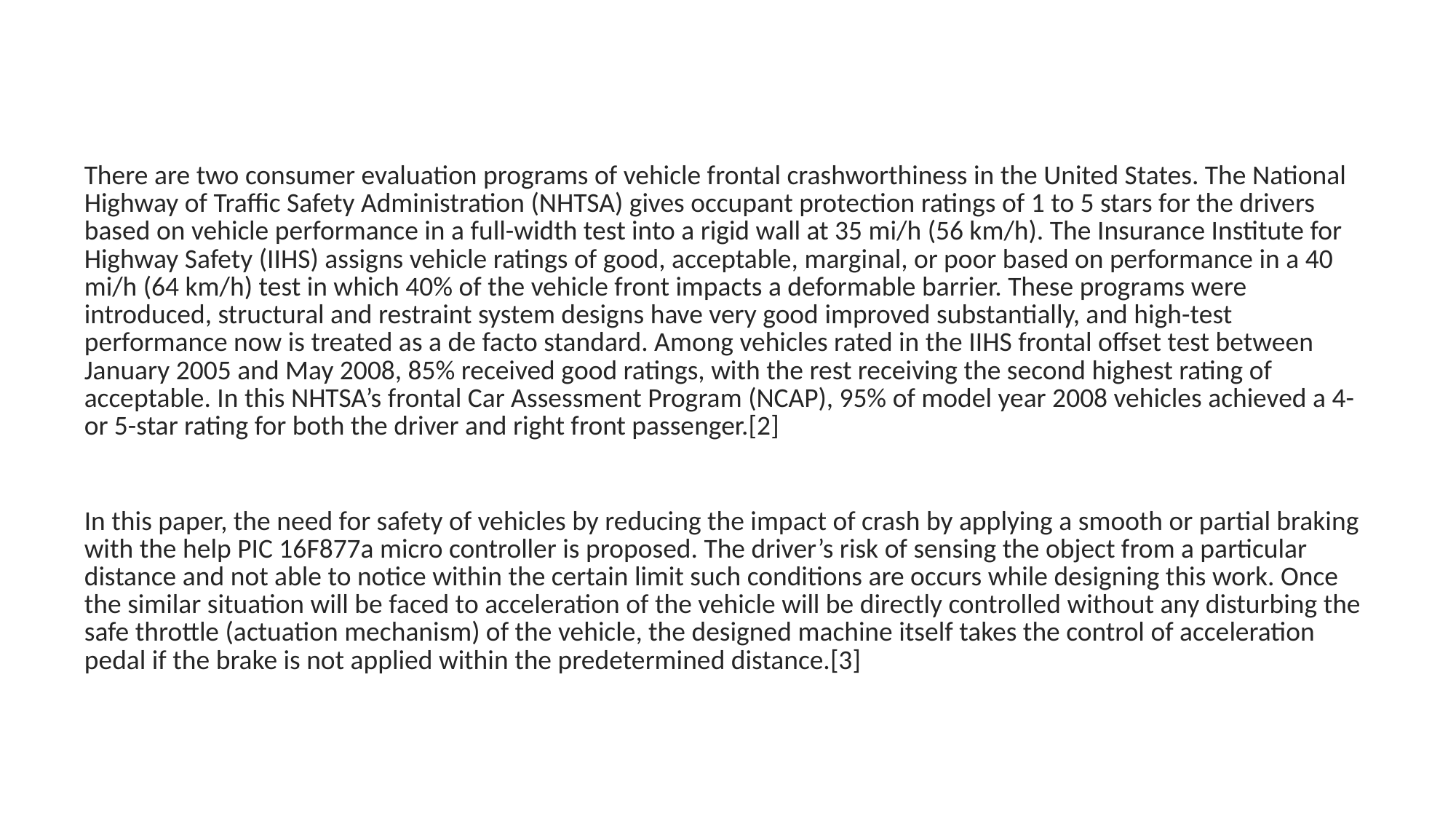

There are two consumer evaluation programs of vehicle frontal crashworthiness in the United States. The National Highway of Traffic Safety Administration (NHTSA) gives occupant protection ratings of 1 to 5 stars for the drivers based on vehicle performance in a full-width test into a rigid wall at 35 mi/h (56 km/h). The Insurance Institute for Highway Safety (IIHS) assigns vehicle ratings of good, acceptable, marginal, or poor based on performance in a 40 mi/h (64 km/h) test in which 40% of the vehicle front impacts a deformable barrier. These programs were introduced, structural and restraint system designs have very good improved substantially, and high-test performance now is treated as a de facto standard. Among vehicles rated in the IIHS frontal offset test between January 2005 and May 2008, 85% received good ratings, with the rest receiving the second highest rating of acceptable. In this NHTSA’s frontal Car Assessment Program (NCAP), 95% of model year 2008 vehicles achieved a 4- or 5-star rating for both the driver and right front passenger.[2]

In this paper, the need for safety of vehicles by reducing the impact of crash by applying a smooth or partial braking with the help PIC 16F877a micro controller is proposed. The driver’s risk of sensing the object from a particular distance and not able to notice within the certain limit such conditions are occurs while designing this work. Once the similar situation will be faced to acceleration of the vehicle will be directly controlled without any disturbing the safe throttle (actuation mechanism) of the vehicle, the designed machine itself takes the control of acceleration pedal if the brake is not applied within the predetermined distance.[3]